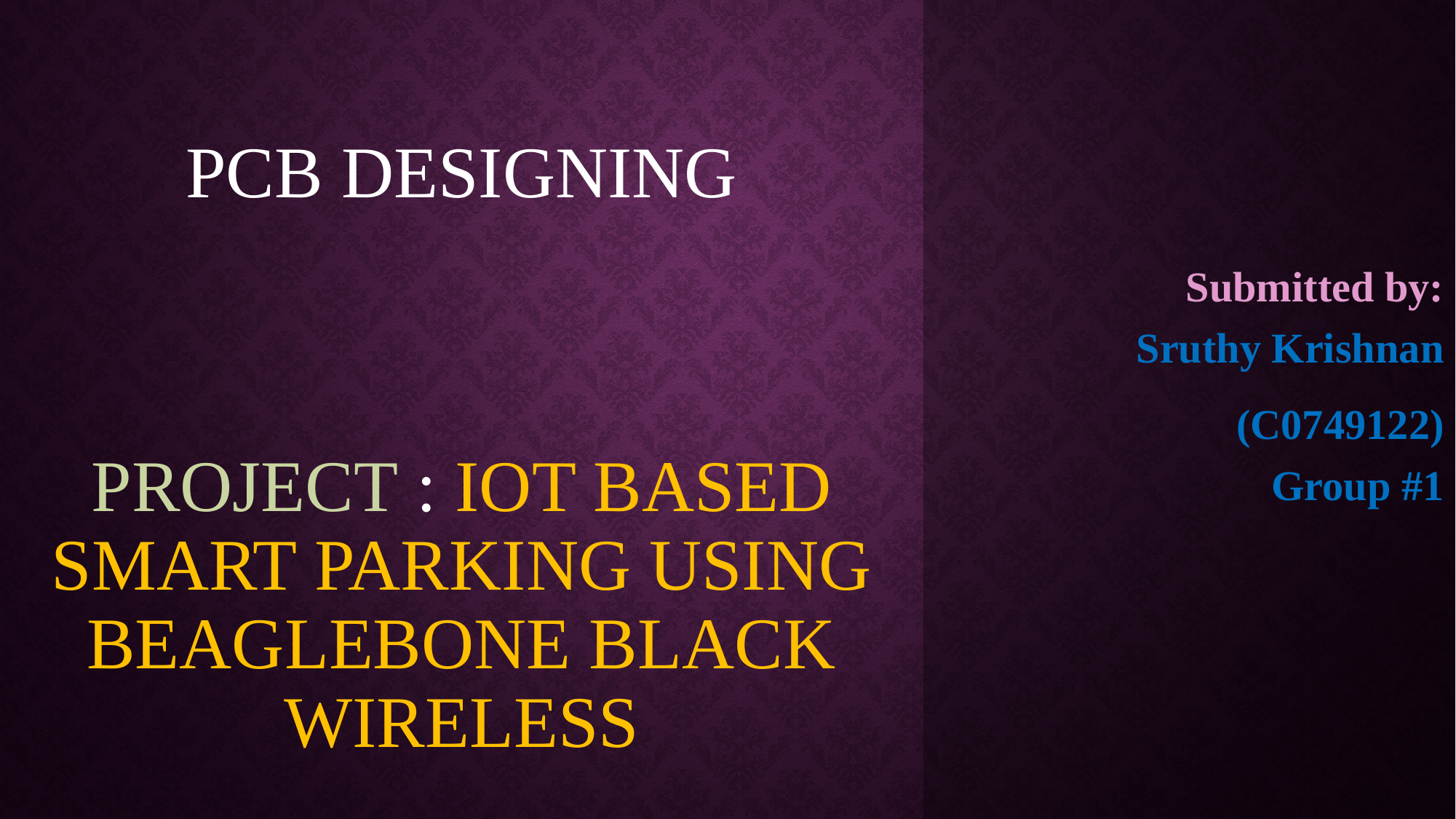

# PCB DESIGNING Project : IOT BASED SMART PARKING USING BEAGLEBONE BLACK WIRELESS
Submitted by:
Sruthy Krishnan
(C0749122)
Group #1